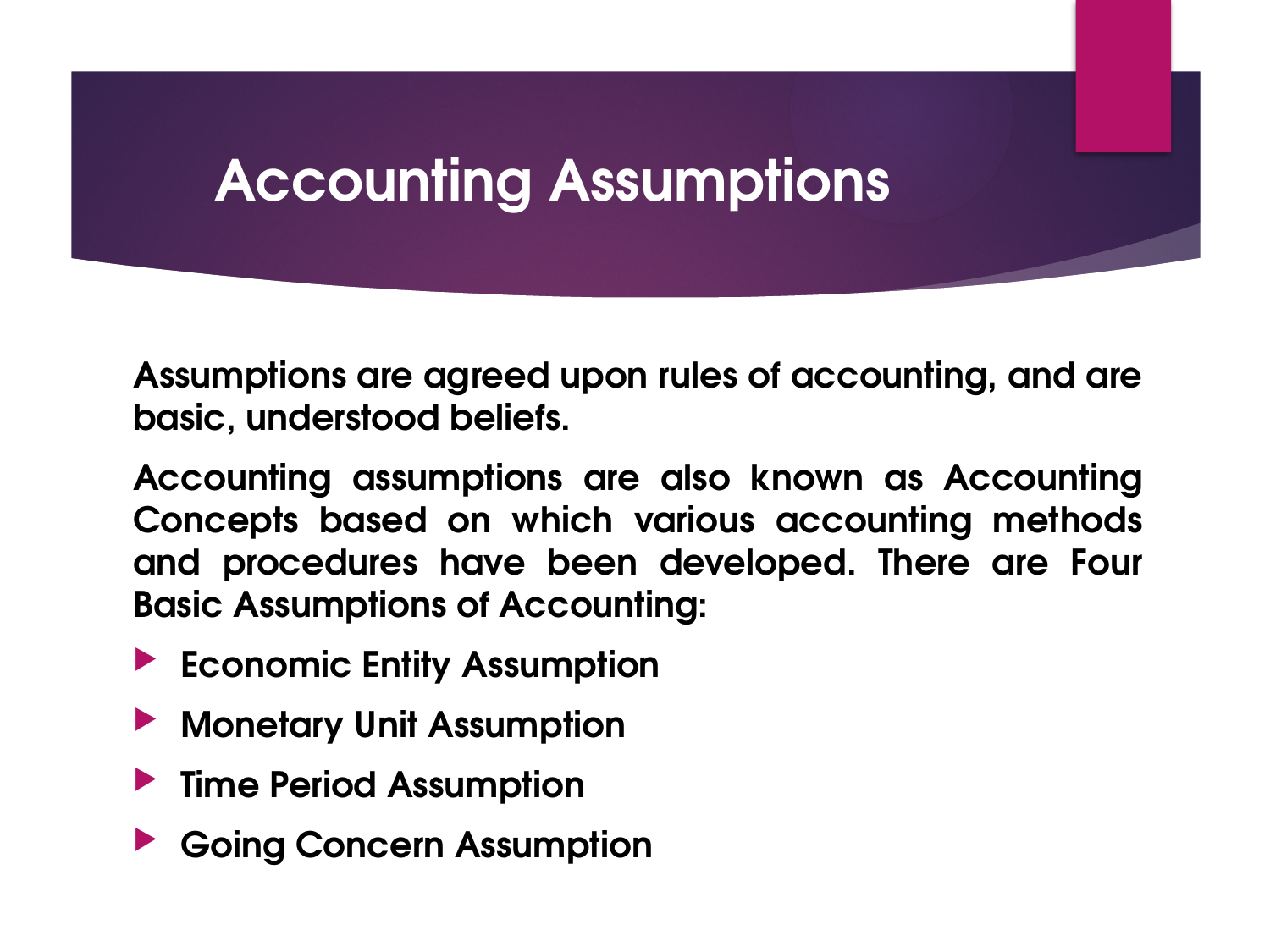

# Accounting Assumptions
Assumptions are agreed upon rules of accounting, and are basic, understood beliefs.
Accounting assumptions are also known as Accounting Concepts based on which various accounting methods and procedures have been developed. There are Four Basic Assumptions of Accounting:
Economic Entity Assumption
Monetary Unit Assumption
Time Period Assumption
Going Concern Assumption